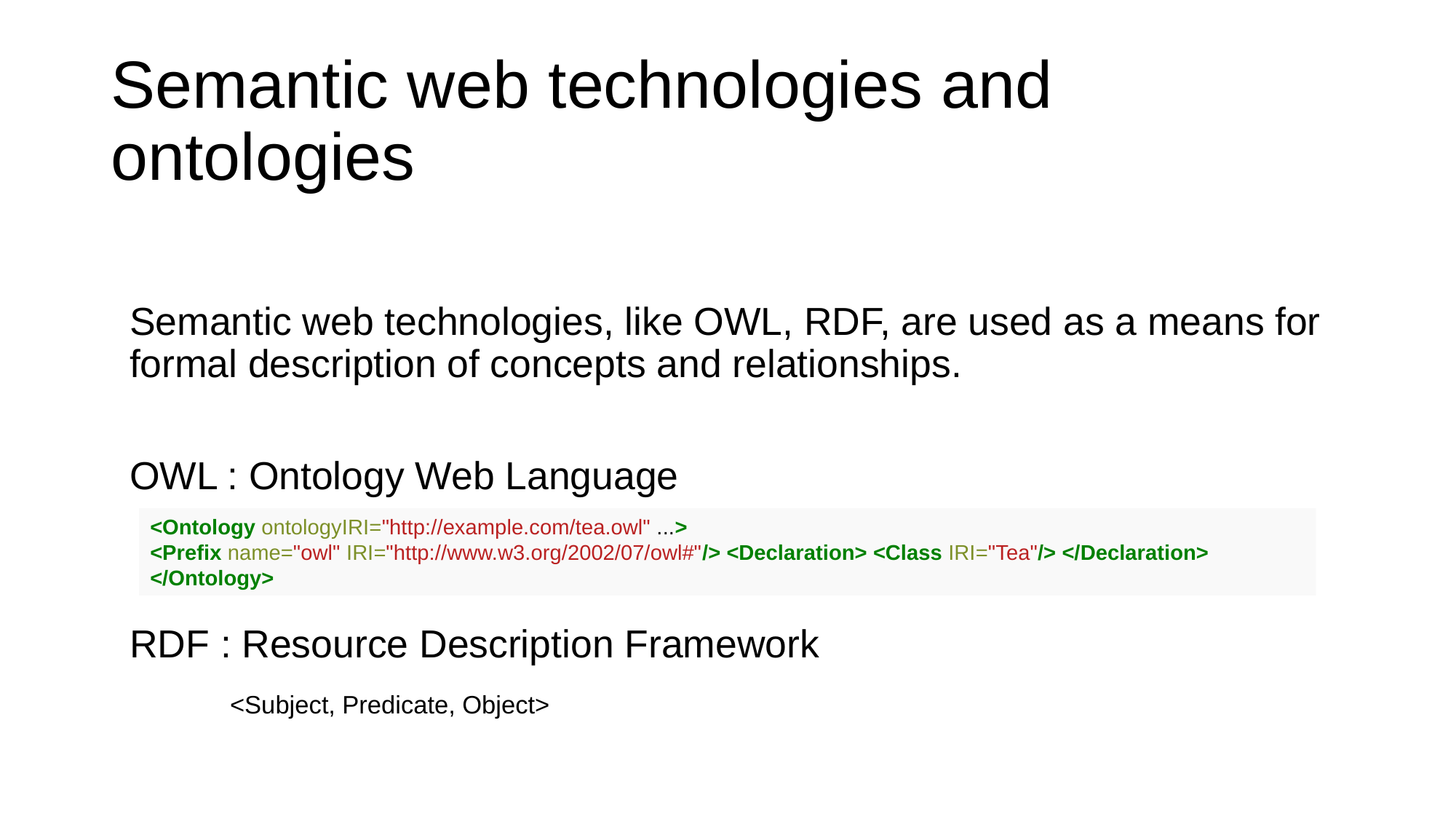

# Semantic web technologies and ontologies

Semantic web technologies, like OWL, RDF, are used as a means for formal description of concepts and relationships.

OWL : Ontology Web Language

RDF : Resource Description Framework
	<Subject, Predicate, Object>
<Ontology ontologyIRI="http://example.com/tea.owl" ...>
<Prefix name="owl" IRI="http://www.w3.org/2002/07/owl#"/> <Declaration> <Class IRI="Tea"/> </Declaration>
</Ontology>